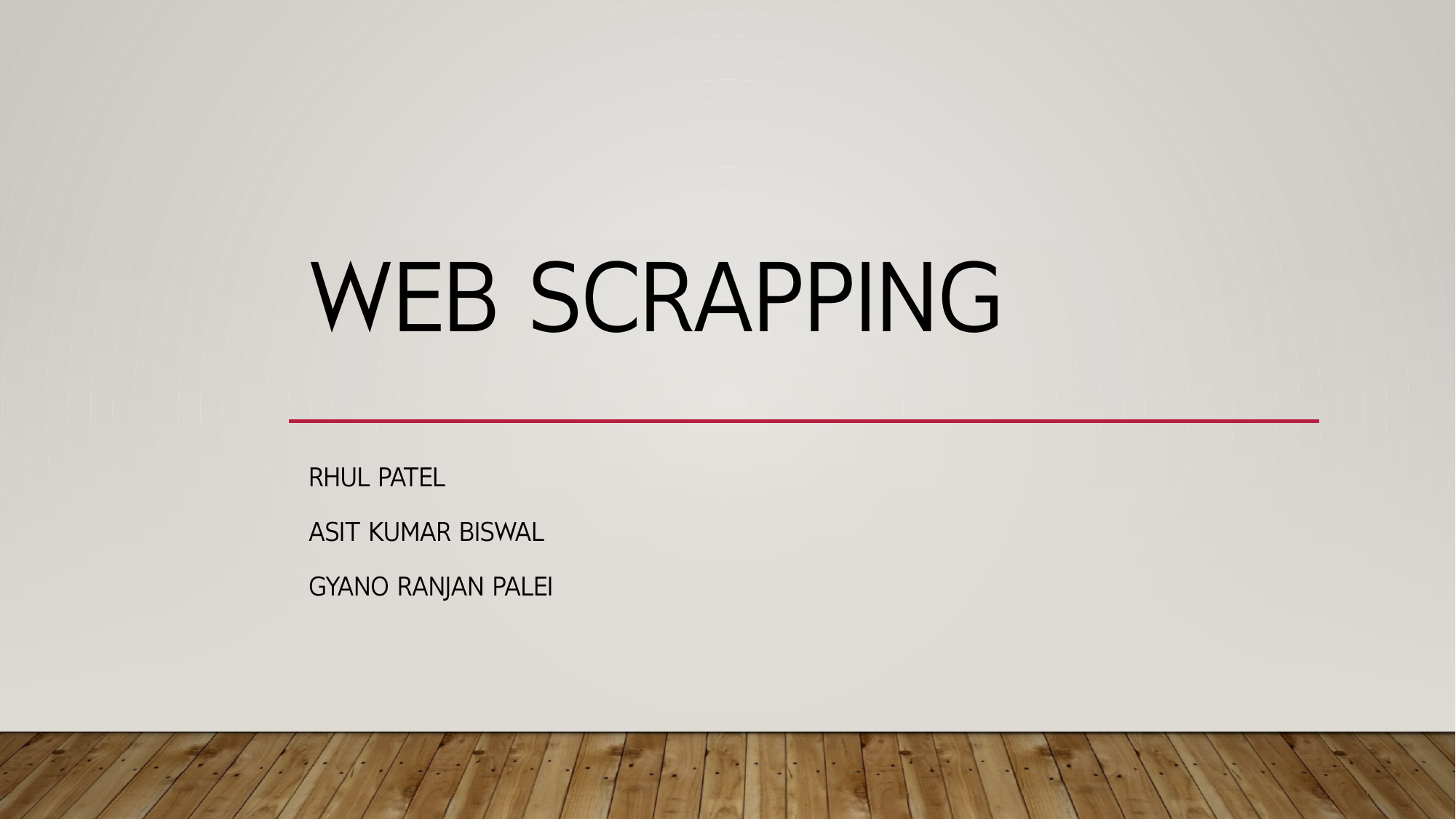

# Web scrapping
Rhul patel
asit kumar Biswal
gyano Ranjan palei